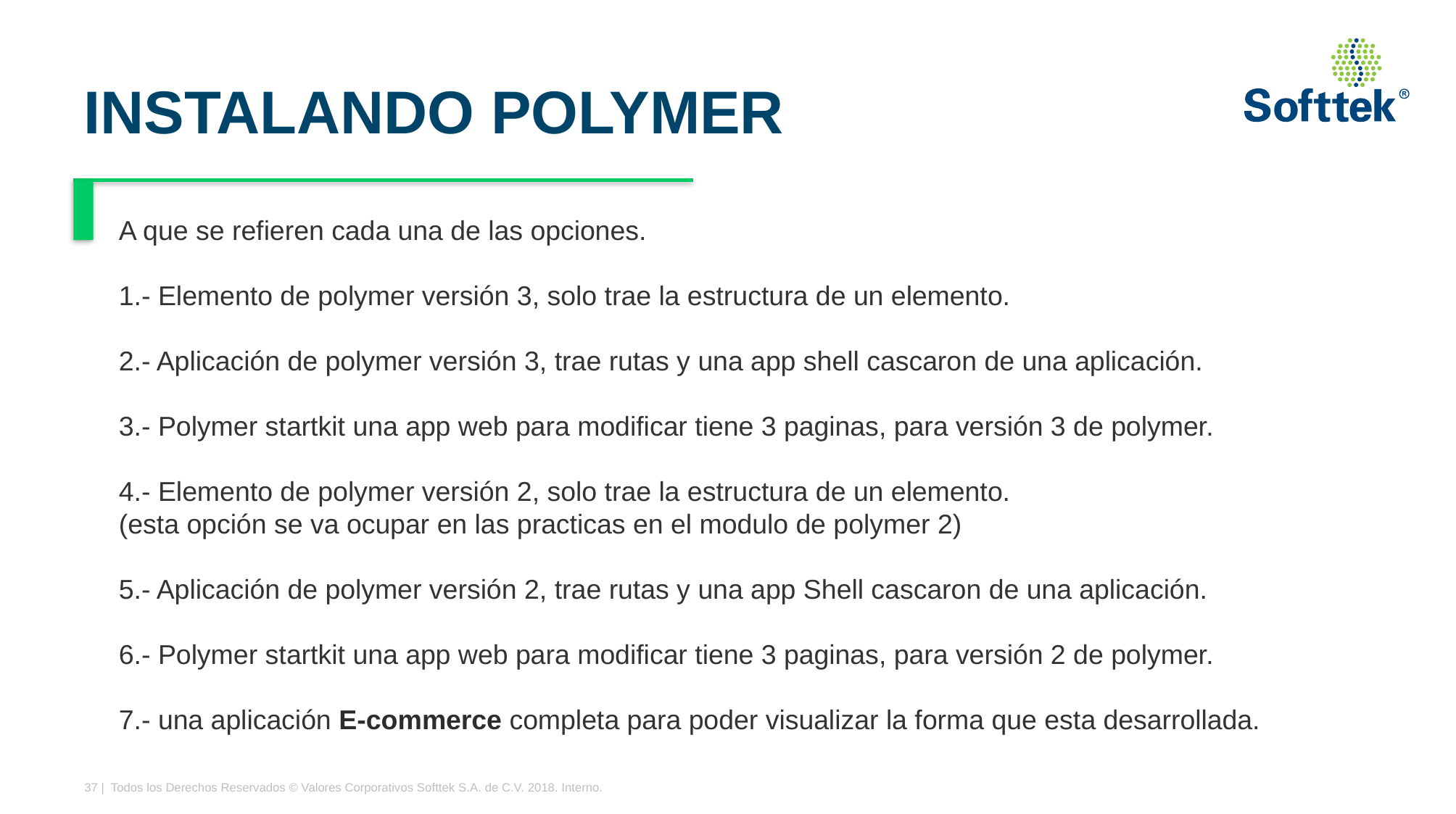

# INSTALANDO POLYMER

A que se refieren cada una de las opciones.

1.- Elemento de polymer versión 3, solo trae la estructura de un elemento.

2.- Aplicación de polymer versión 3, trae rutas y una app shell cascaron de una aplicación.

3.- Polymer startkit una app web para modificar tiene 3 paginas, para versión 3 de polymer.

4.- Elemento de polymer versión 2, solo trae la estructura de un elemento.
(esta opción se va ocupar en las practicas en el modulo de polymer 2)

5.- Aplicación de polymer versión 2, trae rutas y una app Shell cascaron de una aplicación.

6.- Polymer startkit una app web para modificar tiene 3 paginas, para versión 2 de polymer.

7.- una aplicación E-commerce completa para poder visualizar la forma que esta desarrollada.